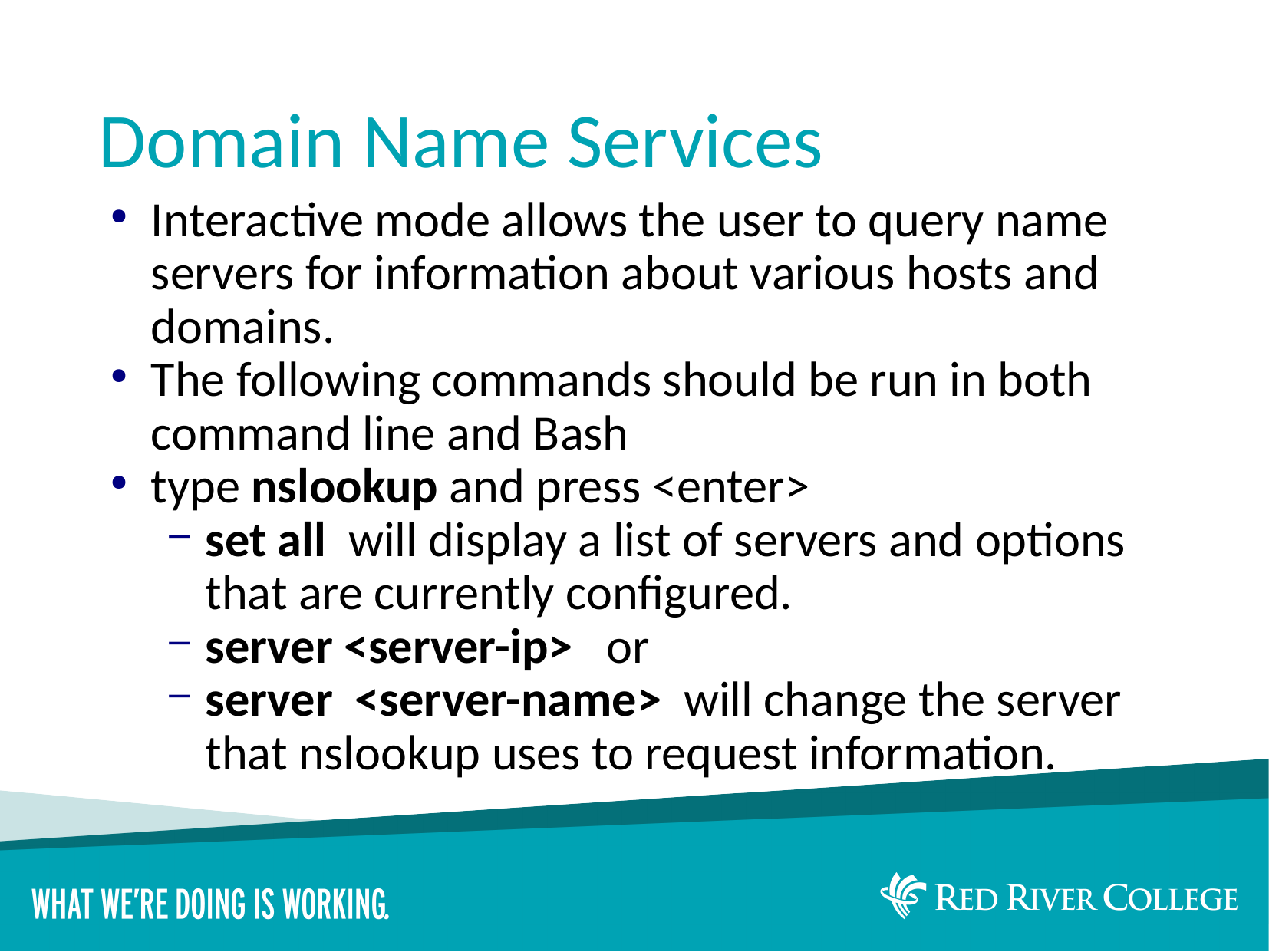

# Domain Name Services
Interactive mode allows the user to query name servers for information about various hosts and domains.
The following commands should be run in both command line and Bash
type nslookup and press <enter>
set all  will display a list of servers and options that are currently configured.
server <server-ip>   or
server  <server-name>  will change the server that nslookup uses to request information.